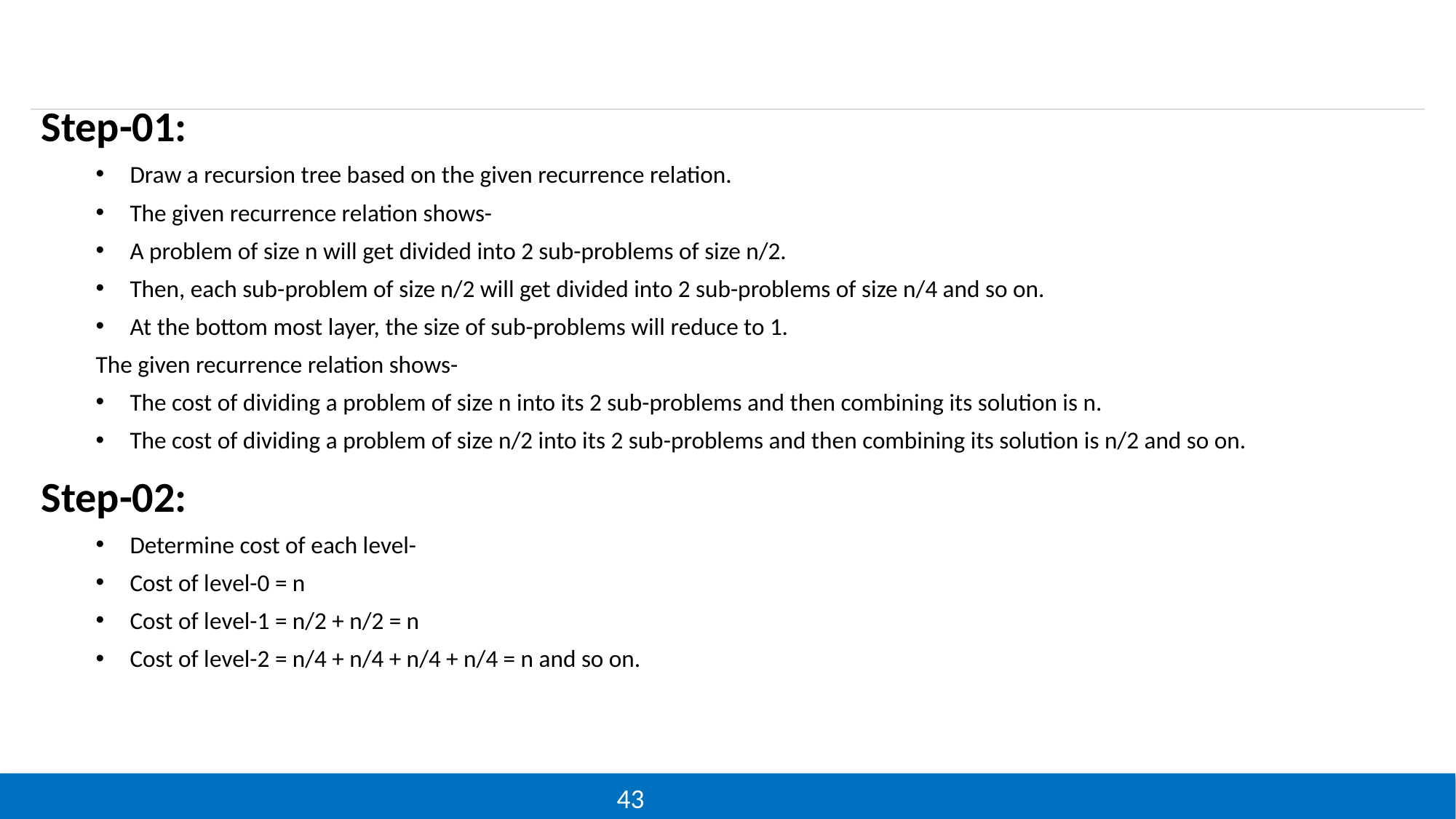

Step-01:
Draw a recursion tree based on the given recurrence relation.
The given recurrence relation shows-
A problem of size n will get divided into 2 sub-problems of size n/2.
Then, each sub-problem of size n/2 will get divided into 2 sub-problems of size n/4 and so on.
At the bottom most layer, the size of sub-problems will reduce to 1.
The given recurrence relation shows-
The cost of dividing a problem of size n into its 2 sub-problems and then combining its solution is n.
The cost of dividing a problem of size n/2 into its 2 sub-problems and then combining its solution is n/2 and so on.
Step-02:
Determine cost of each level-
Cost of level-0 = n
Cost of level-1 = n/2 + n/2 = n
Cost of level-2 = n/4 + n/4 + n/4 + n/4 = n and so on.

43